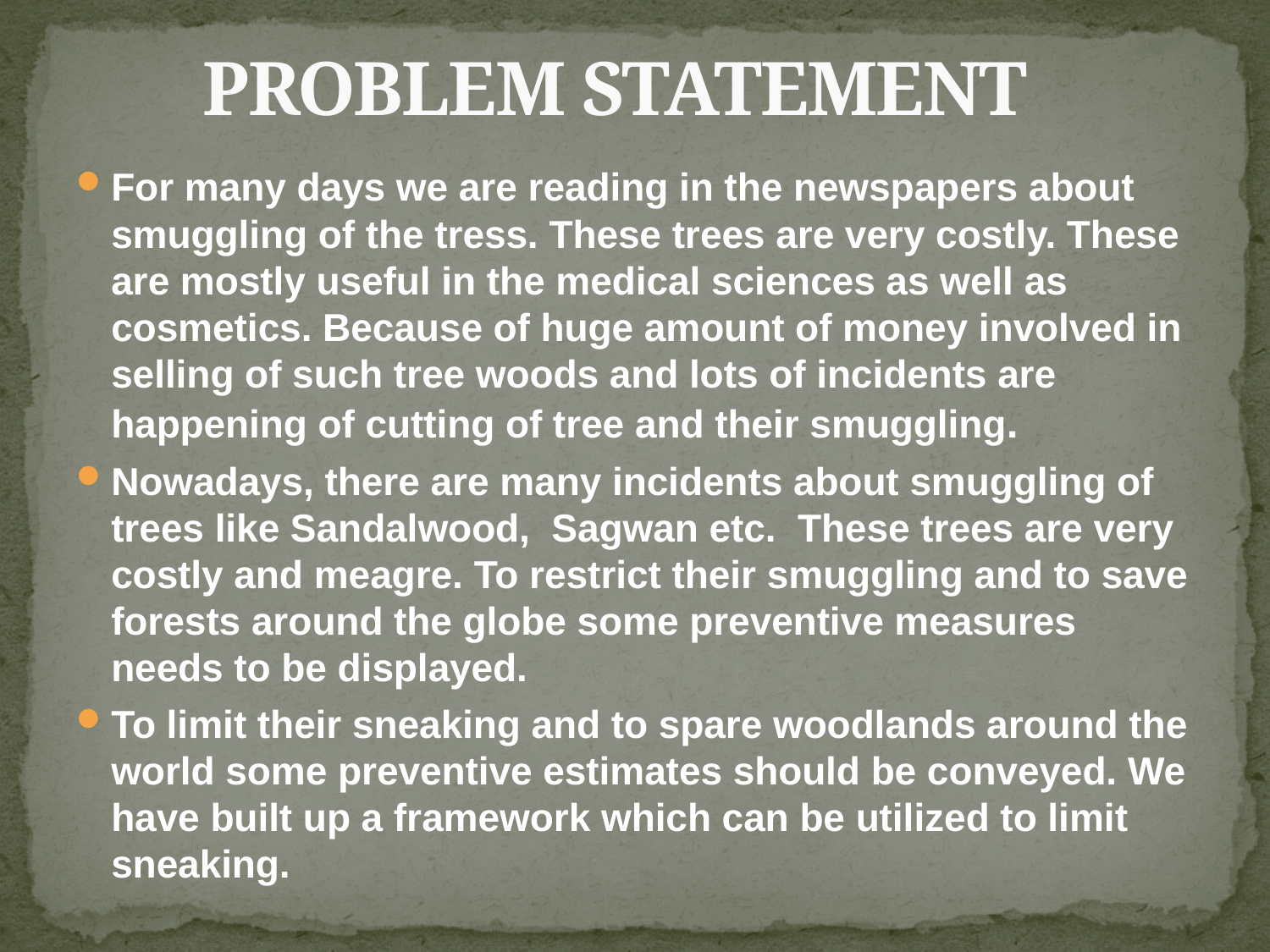

# PROBLEM STATEMENT
For many days we are reading in the newspapers about smuggling of the tress. These trees are very costly. These are mostly useful in the medical sciences as well as cosmetics. Because of huge amount of money involved in selling of such tree woods and lots of incidents are happening of cutting of tree and their smuggling.
Nowadays, there are many incidents about smuggling of trees like Sandalwood,  Sagwan etc.  These trees are very costly and meagre. To restrict their smuggling and to save forests around the globe some preventive measures needs to be displayed.
To limit their sneaking and to spare woodlands around the world some preventive estimates should be conveyed. We have built up a framework which can be utilized to limit sneaking.